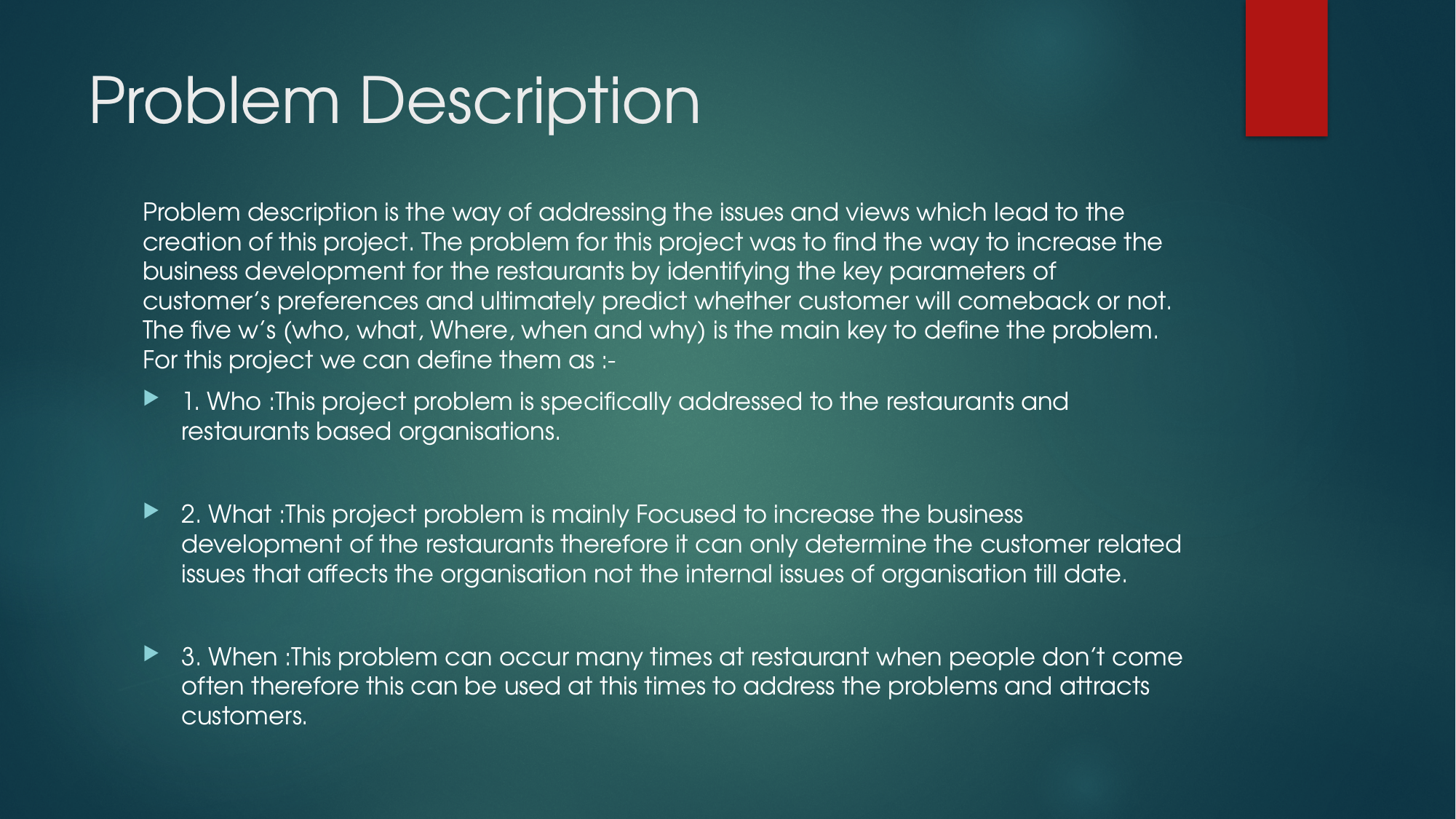

# Problem Description
Problem description is the way of addressing the issues and views which lead to the creation of this project. The problem for this project was to find the way to increase the business development for the restaurants by identifying the key parameters of customer’s preferences and ultimately predict whether customer will comeback or not. The five w’s (who, what, Where, when and why) is the main key to define the problem. For this project we can define them as :-
1. Who :This project problem is specifically addressed to the restaurants and restaurants based organisations.

2. What :This project problem is mainly Focused to increase the business development of the restaurants therefore it can only determine the customer related issues that affects the organisation not the internal issues of organisation till date.

3. When :This problem can occur many times at restaurant when people don’t come often therefore this can be used at this times to address the problems and attracts customers.